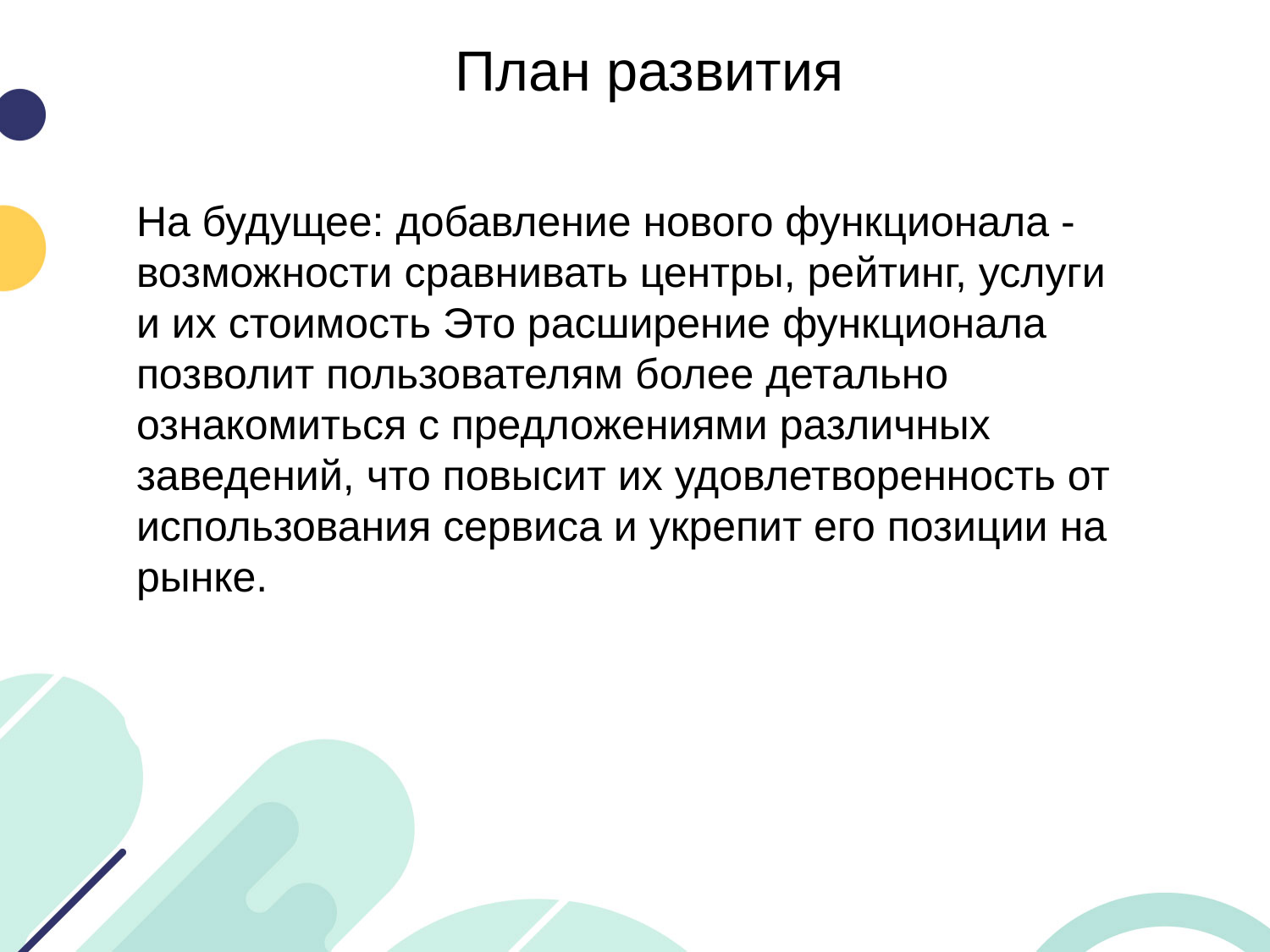

План развития
На будущее: добавление нового функционала - возможности сравнивать центры, рейтинг, услуги и их стоимость Это расширение функционала позволит пользователям более детально ознакомиться с предложениями различных заведений, что повысит их удовлетворенность от использования сервиса и укрепит его позиции на рынке.